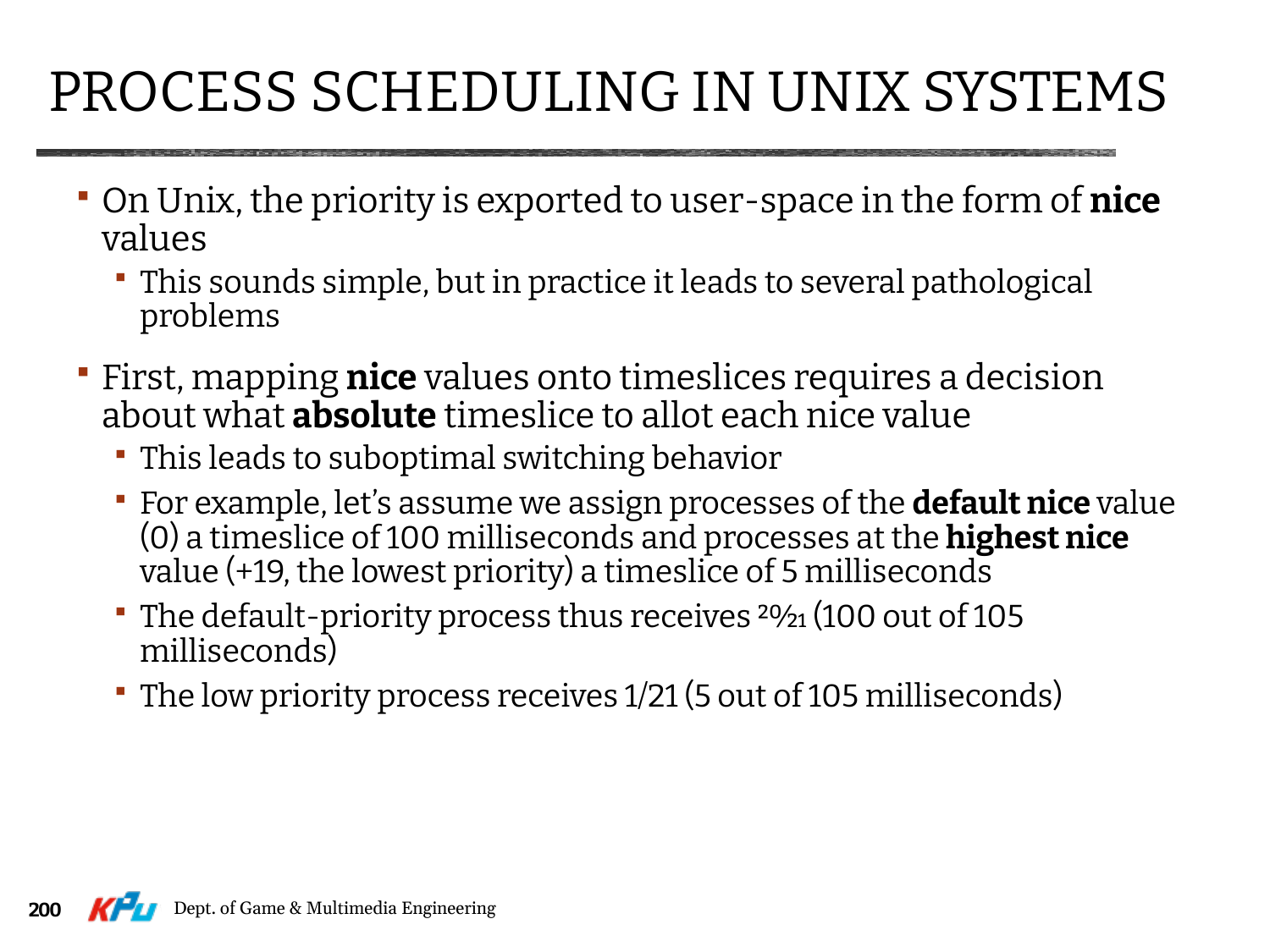

# Process Scheduling in Unix Systems
On Unix, the priority is exported to user-space in the form of nice values
This sounds simple, but in practice it leads to several pathological problems
First, mapping nice values onto timeslices requires a decision about what absolute timeslice to allot each nice value
This leads to suboptimal switching behavior
For example, let’s assume we assign processes of the default nice value (0) a timeslice of 100 milliseconds and processes at the highest nice value (+19, the lowest priority) a timeslice of 5 milliseconds
The default-priority process thus receives 20⁄21 (100 out of 105 milliseconds)
The low priority process receives 1/21 (5 out of 105 milliseconds)
Dept. of Game & Multimedia Engineering
200